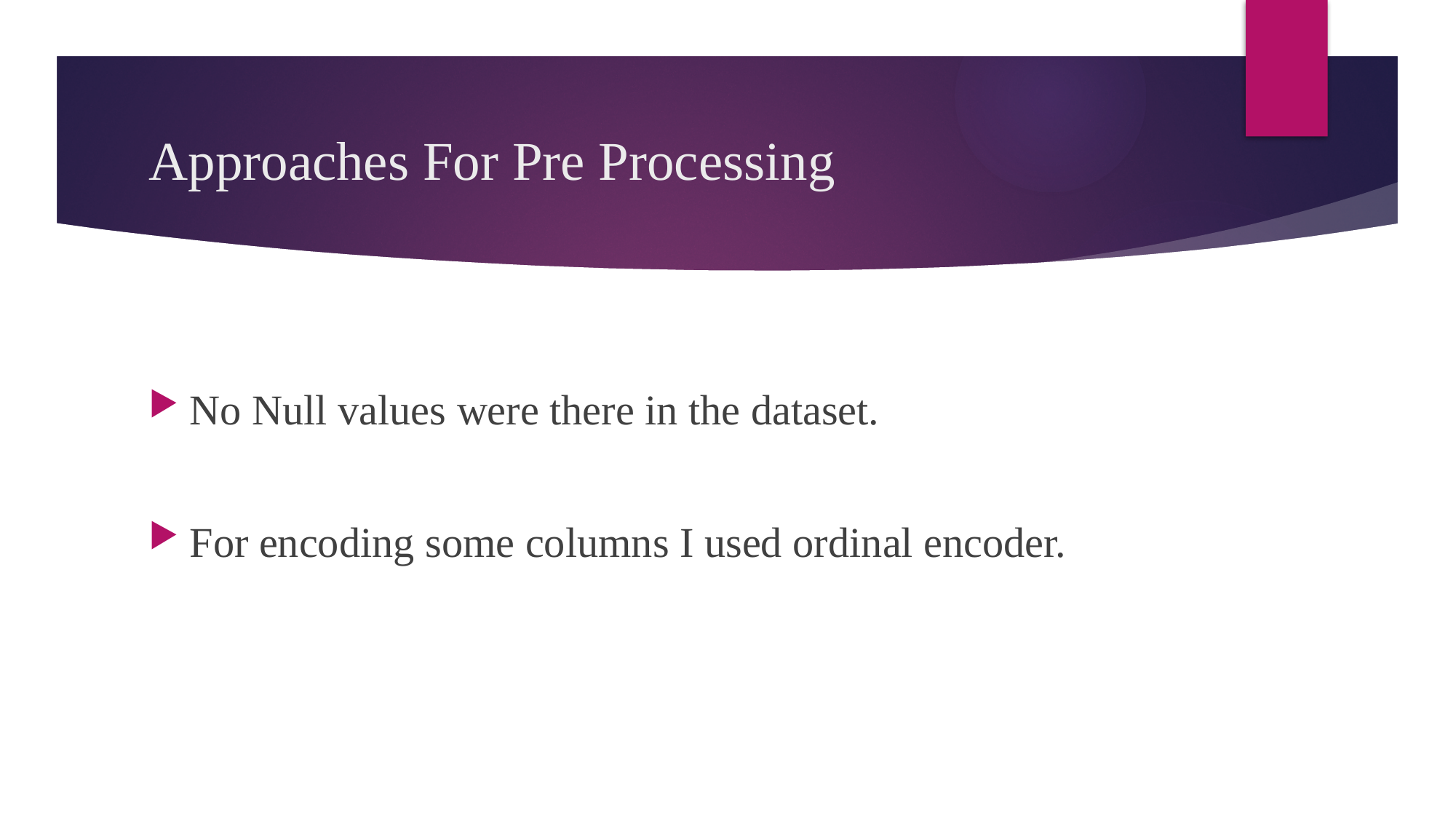

# Approaches For Pre Processing
No Null values were there in the dataset.

For encoding some columns I used ordinal encoder.